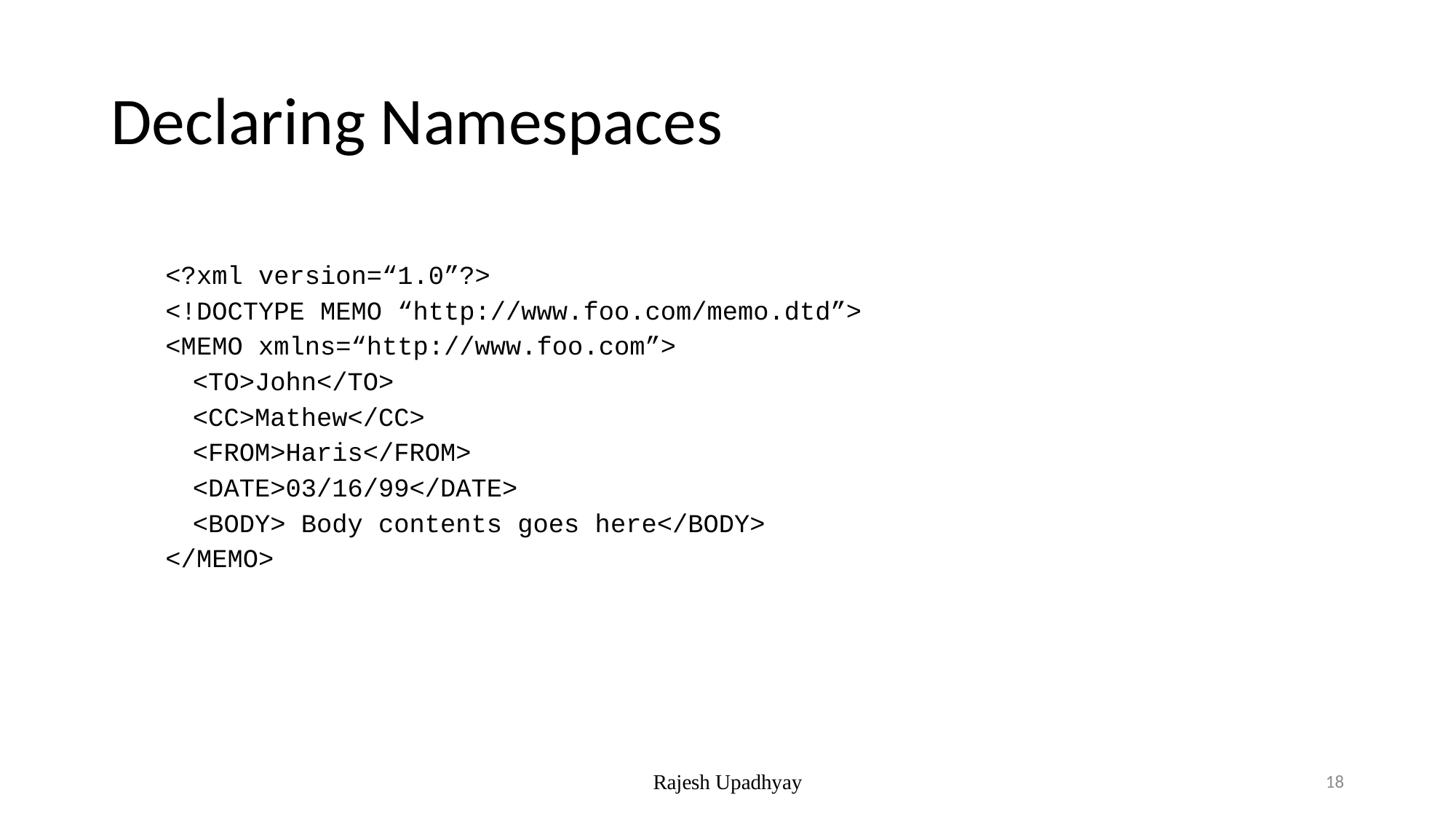

# Declaring Namespaces

<?xml version=“1.0”?>
<!DOCTYPE MEMO “http://www.foo.com/memo.dtd”>
<MEMO xmlns=“http://www.foo.com”>
 	<TO>John</TO>
	<CC>Mathew</CC>
	<FROM>Haris</FROM>
	<DATE>03/16/99</DATE>
	<BODY> Body contents goes here</BODY>
</MEMO>

Rajesh Upadhyay
18